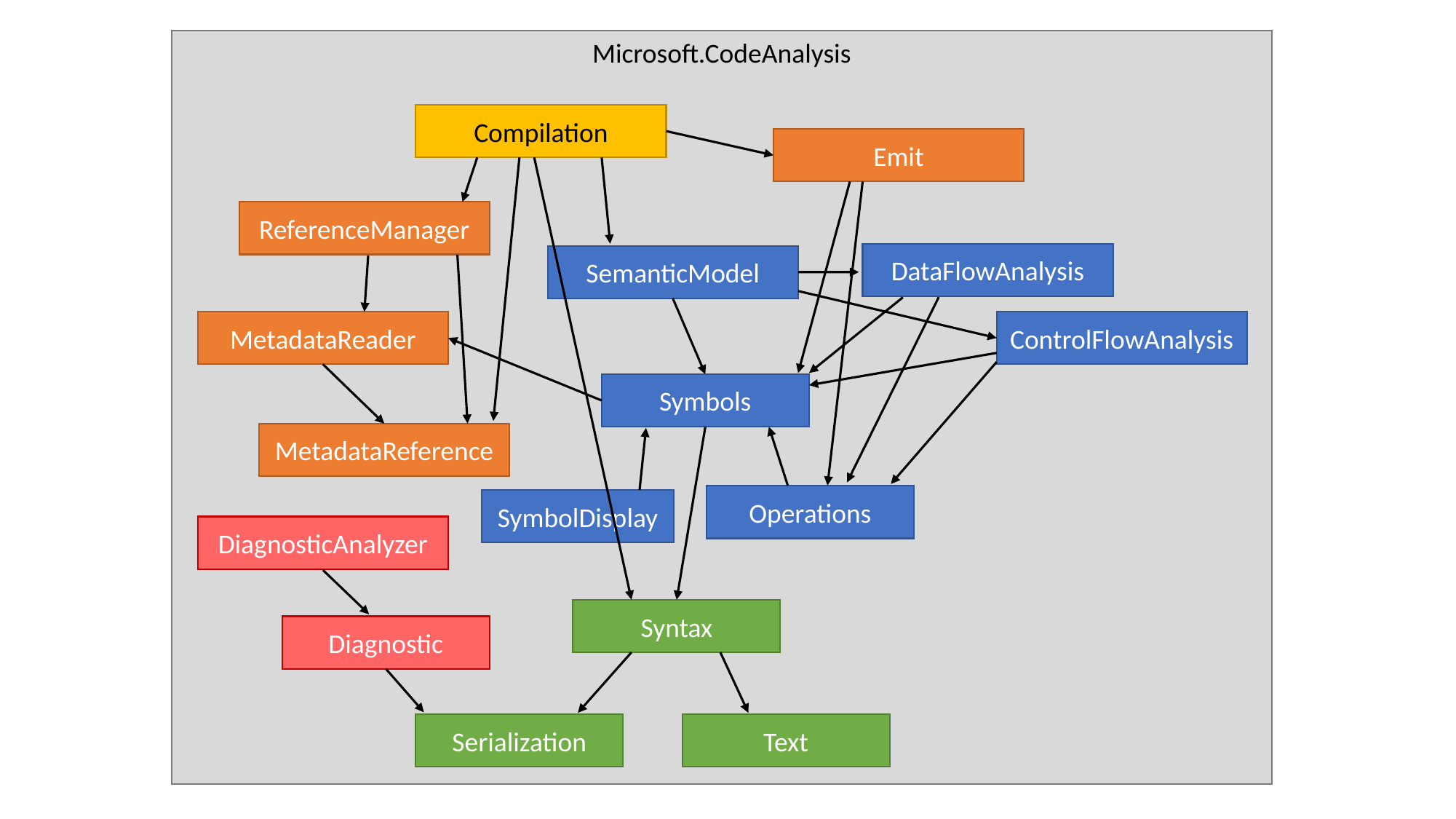

Microsoft.CodeAnalysis
Compilation
Emit
ReferenceManager
DataFlowAnalysis
SemanticModel
MetadataReader
ControlFlowAnalysis
Symbols
MetadataReference
Operations
SymbolDisplay
DiagnosticAnalyzer
Syntax
Diagnostic
Serialization
Text